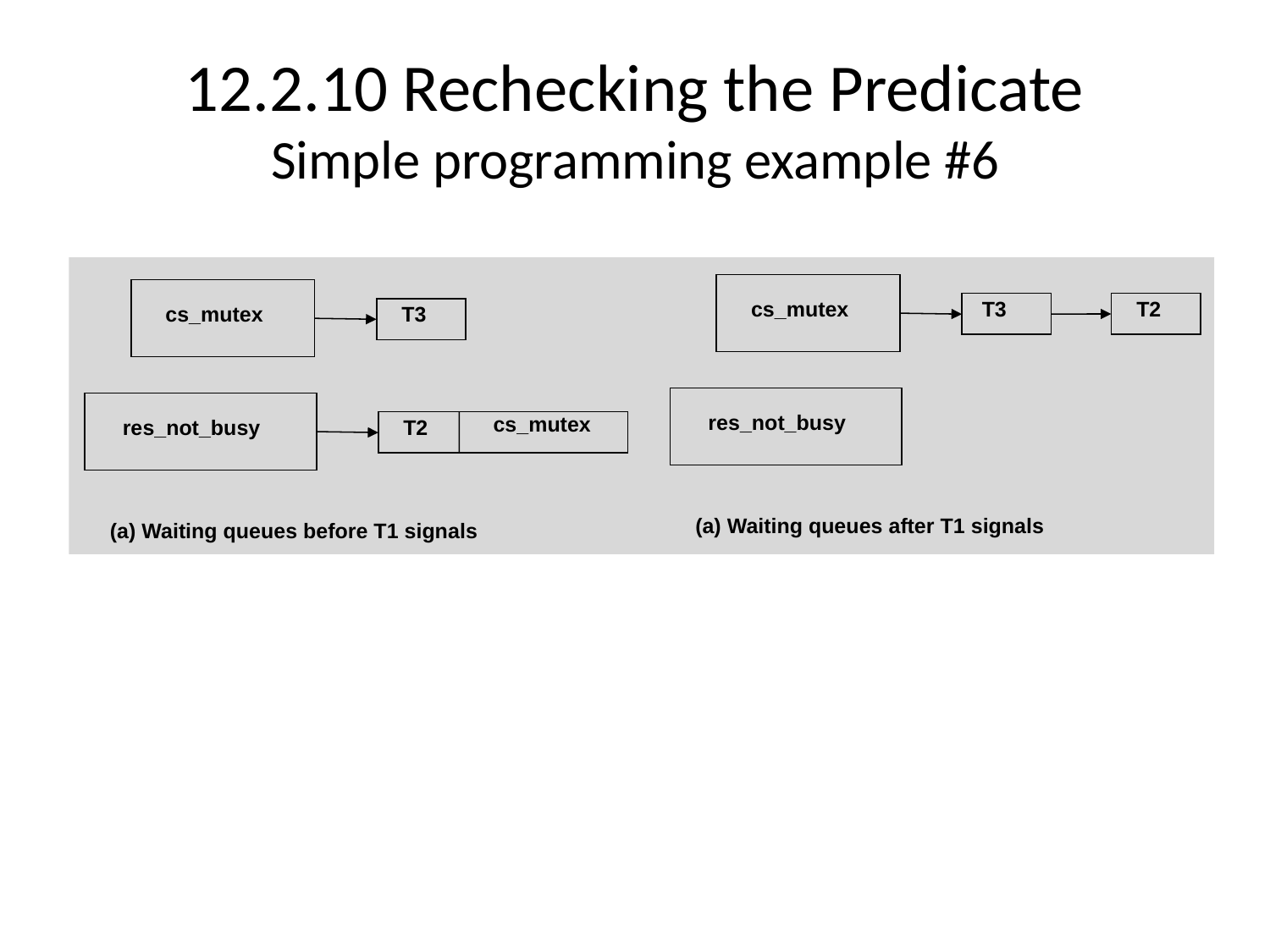

# 12.2.10 Rechecking the Predicate Simple programming example #6

T2
T3
cs_mutex

T3
cs_mutex

res_not_busy
cs_mutex
T2
res_not_busy

(a) Waiting queues after T1 signals
(a) Waiting queues before T1 signals